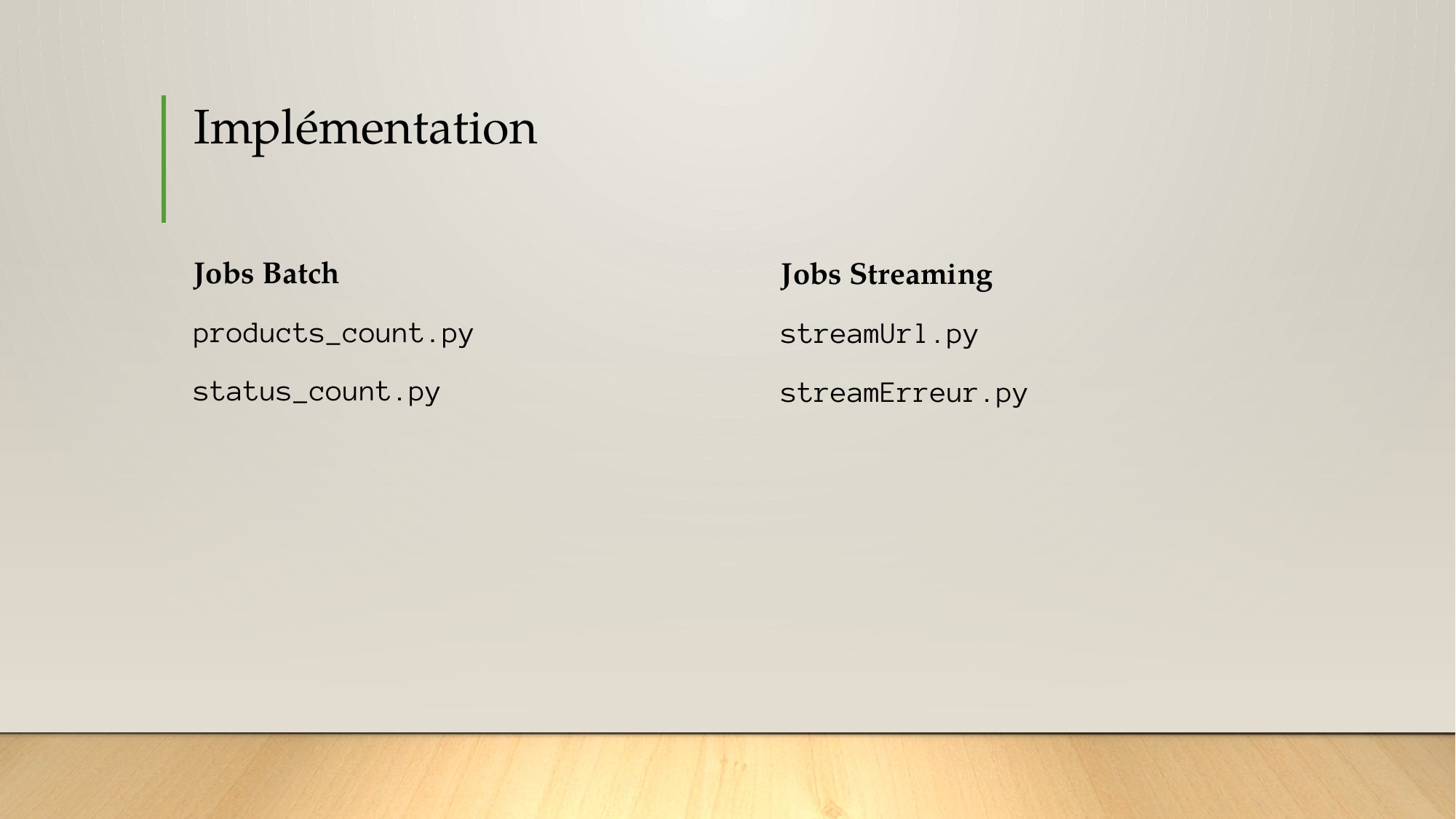

# Implémentation
Jobs Batch
products_count.py
status_count.py
Jobs Streaming
streamUrl.py
streamErreur.py